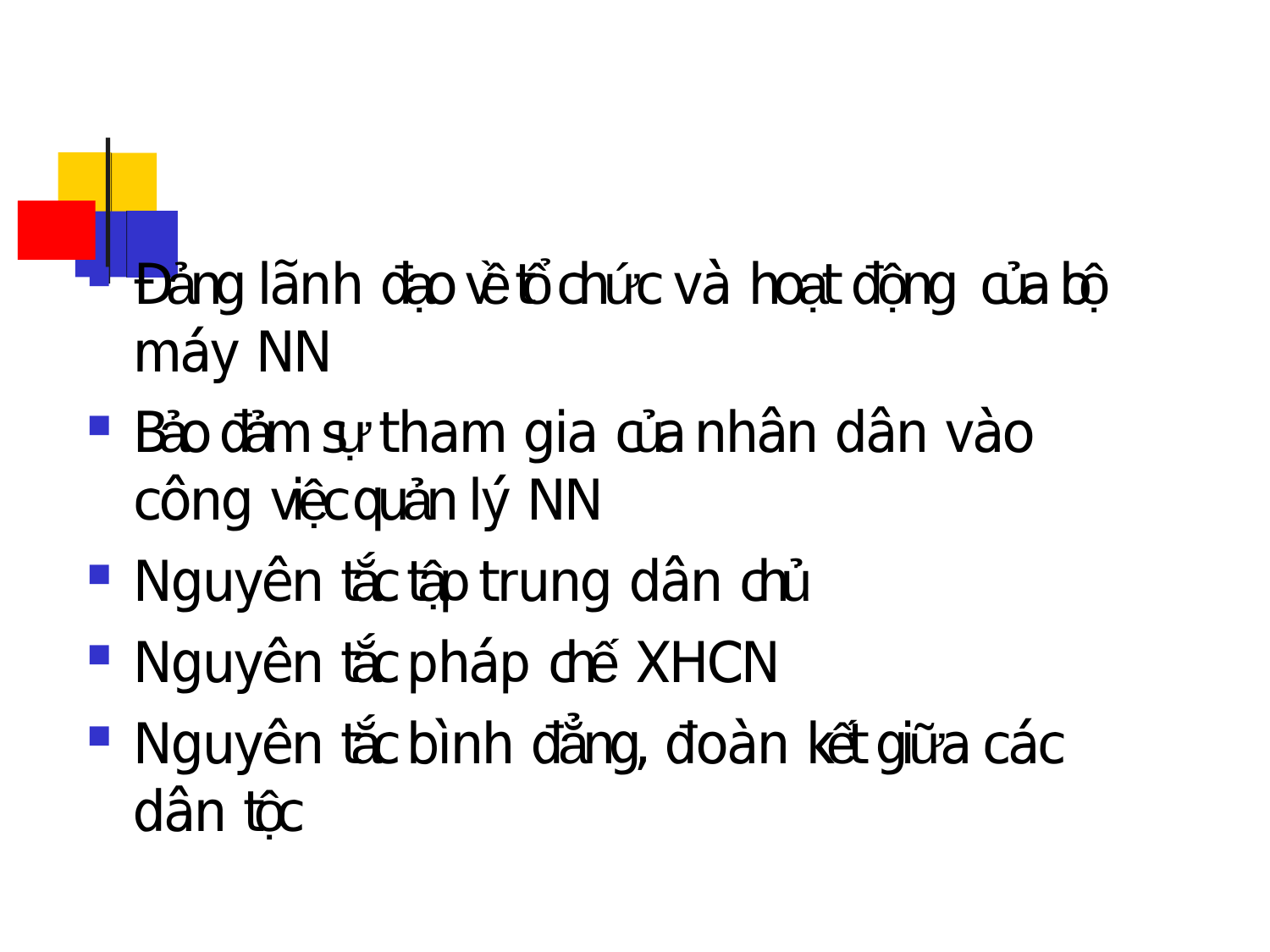

Đảng lãnh đạo về tổ chức và hoạt động  của bộ máy NN
Bảo đảm sự tham gia của nhân dân vào  công việc quản lý NN
Nguyên tắc tập trung dân chủ
Nguyên tắc pháp chế XHCN
Nguyên tắc bình đẳng, đoàn kết giữa các  dân tộc